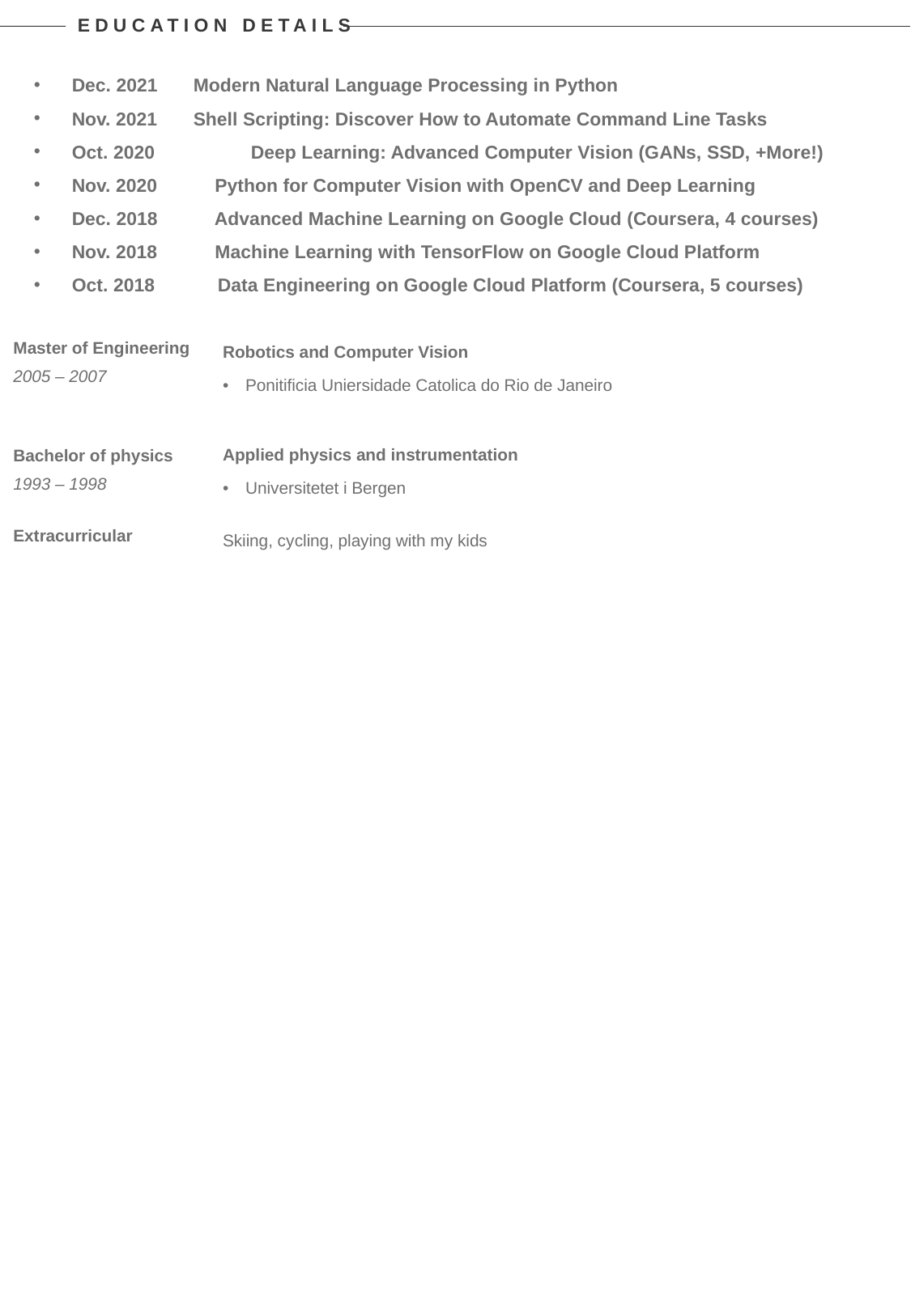

Education DETAILS
Dec. 2021	Modern Natural Language Processing in Python
Nov. 2021	Shell Scripting: Discover How to Automate Command Line Tasks
Oct. 2020	           Deep Learning: Advanced Computer Vision (GANs, SSD, +More!)
Nov. 2020           Python for Computer Vision with OpenCV and Deep Learning
Dec. 2018           Advanced Machine Learning on Google Cloud (Coursera, 4 courses)
Nov. 2018           Machine Learning with TensorFlow on Google Cloud Platform
Oct. 2018            Data Engineering on Google Cloud Platform (Coursera, 5 courses)
| Master of Engineering 2005 – 2007 | Robotics and Computer Vision Ponitificia Uniersidade Catolica do Rio de Janeiro |
| --- | --- |
| Bachelor of physics 1993 – 1998 | Applied physics and instrumentation Universitetet i Bergen |
| Extracurricular | Skiing, cycling, playing with my kids |